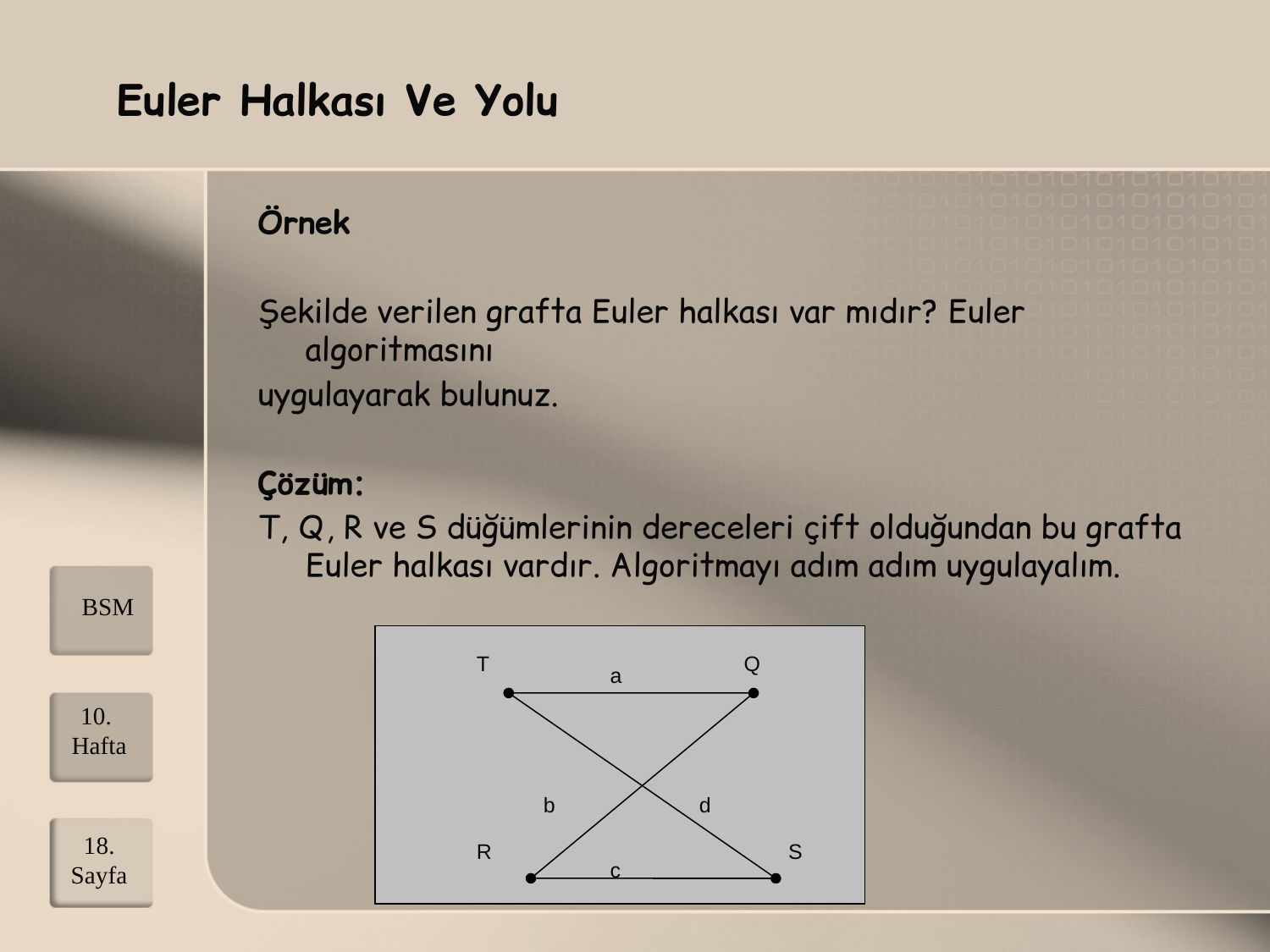

Euler Halkası Ve Yolu
Örnek

Şekilde verilen grafta Euler halkası var mıdır? Euler algoritmasını
uygulayarak bulunuz.

Çözüm:
T, Q, R ve S düğümlerinin dereceleri çift olduğundan bu grafta Euler halkası vardır. Algoritmayı adım adım uygulayalım.

BSM

T
Q
a

b
d
R
S
c
10.  Hafta
18. Sayfa